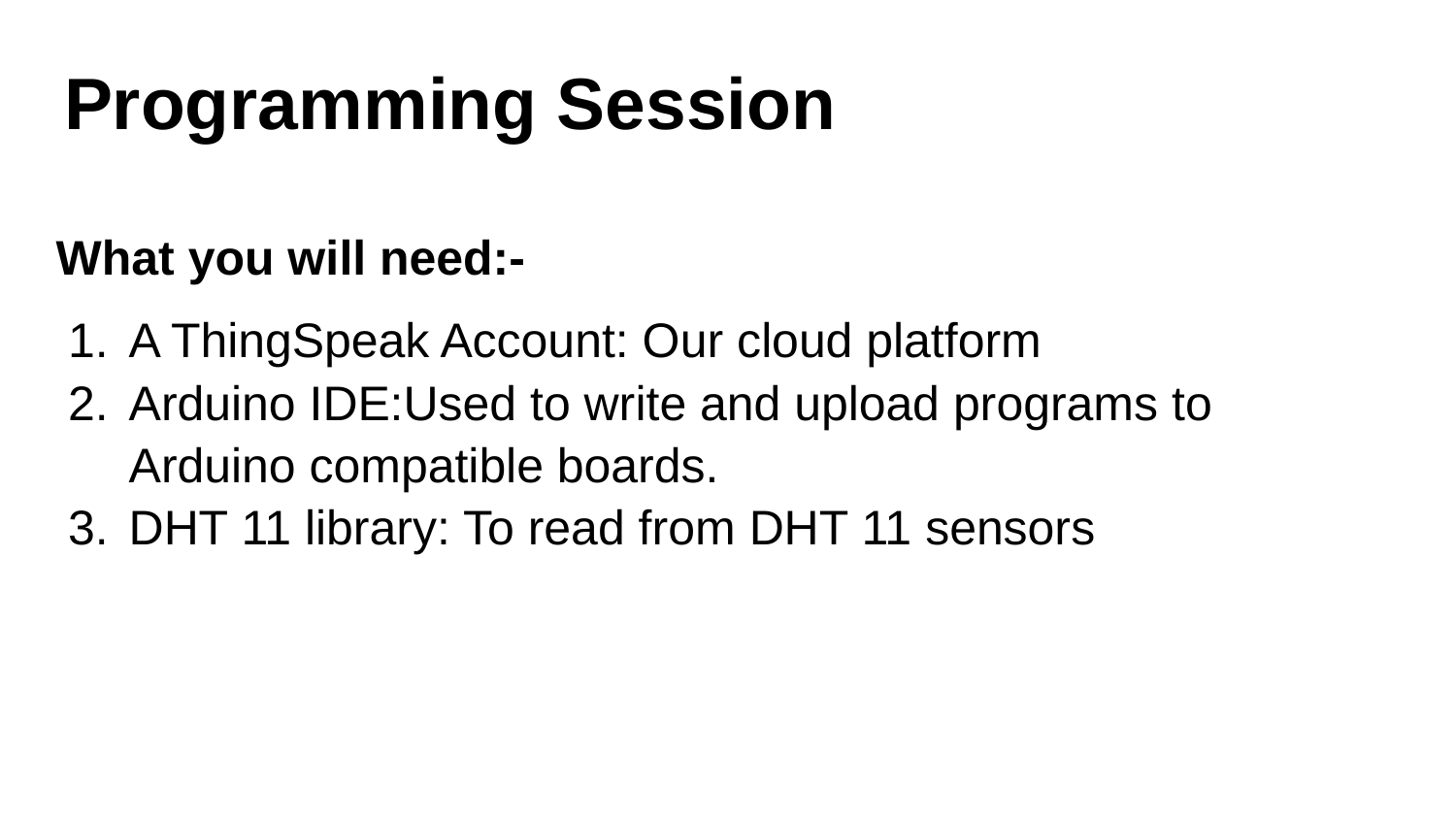

# Programming Session

What you will need:-
A ThingSpeak Account: Our cloud platform
Arduino IDE:Used to write and upload programs to Arduino compatible boards.
DHT 11 library: To read from DHT 11 sensors